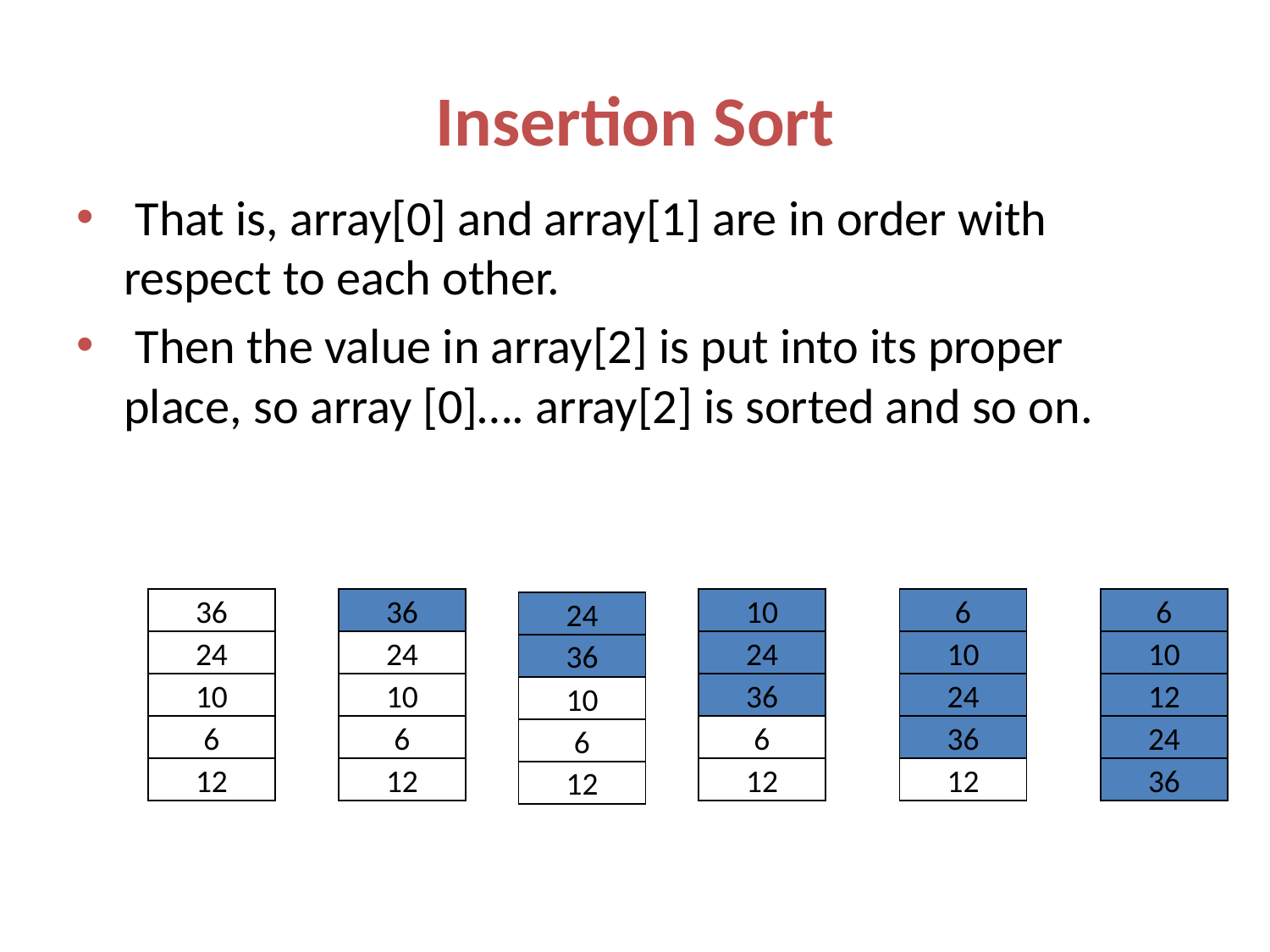

# Insertion Sort
 That is, array[0] and array[1] are in order with respect to each other.
 Then the value in array[2] is put into its proper place, so array [0]…. array[2] is sorted and so on.

36
36
10
6
6
24
24
24
24
10
10
36
10
10
36
24
12
10
6
6
6
36
24
6
12
12
12
12
36
12